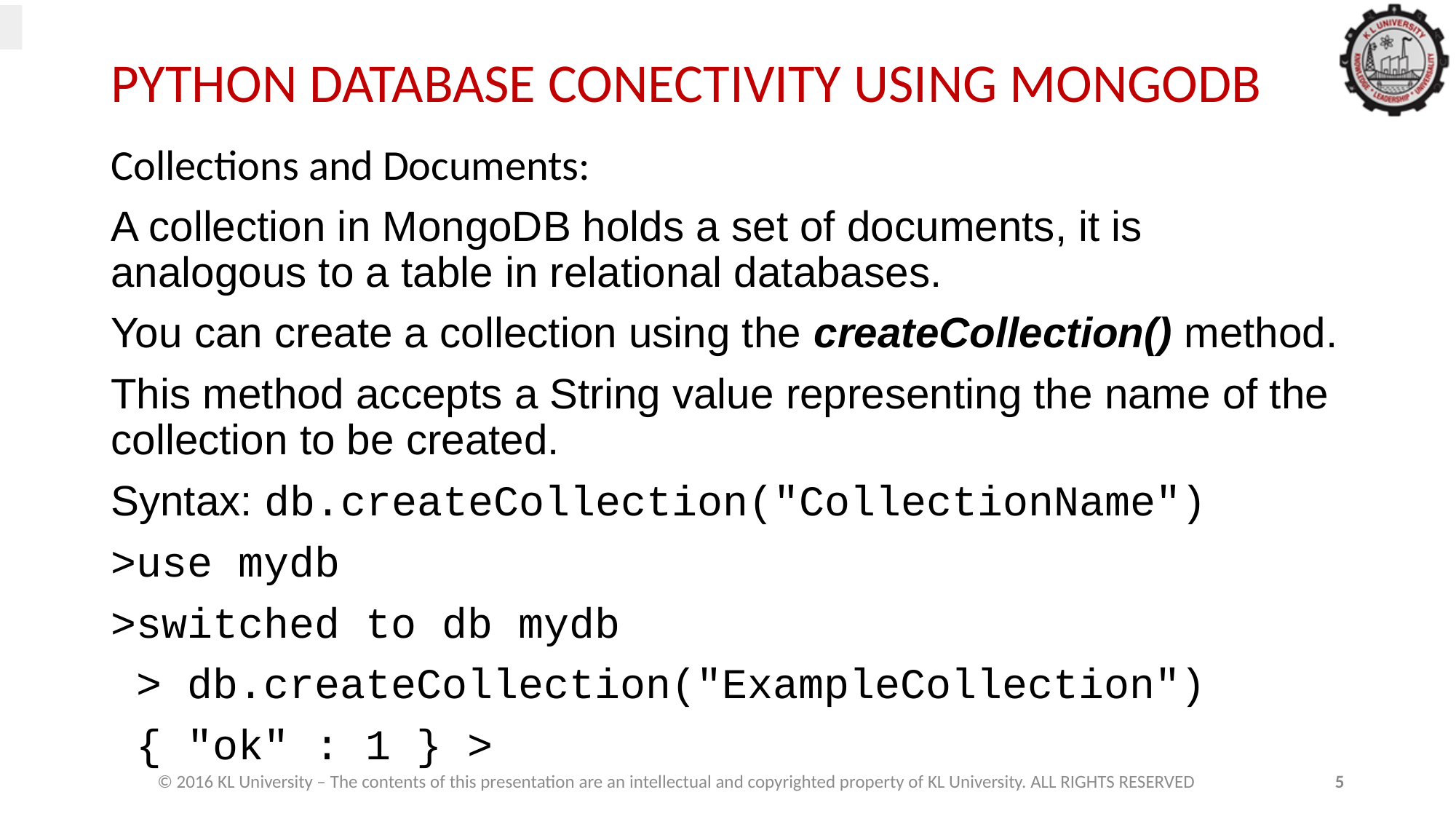

# PYTHON DATABASE CONECTIVITY USING MONGODB
Collections and Documents:
A collection in MongoDB holds a set of documents, it is analogous to a table in relational databases.
You can create a collection using the createCollection() method.
This method accepts a String value representing the name of the collection to be created.
Syntax: db.createCollection("CollectionName")
>use mydb
>switched to db mydb
 > db.createCollection("ExampleCollection")
 { "ok" : 1 } >

© 2016 KL University – The contents of this presentation are an intellectual and copyrighted property of KL University. ALL RIGHTS RESERVED
5